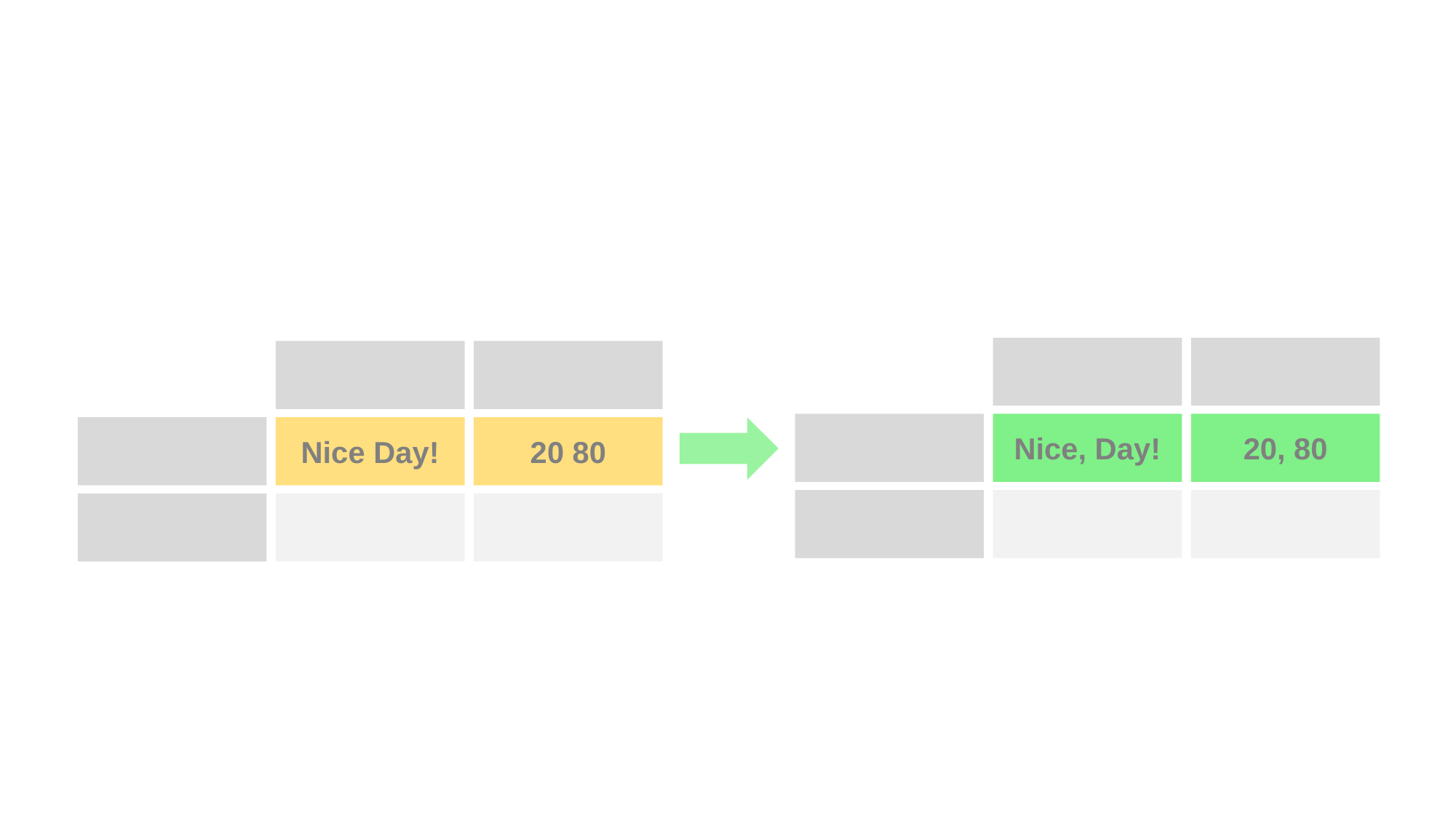

# Replace Space

Nice, Day!
20, 80

Nice Day!
20 80